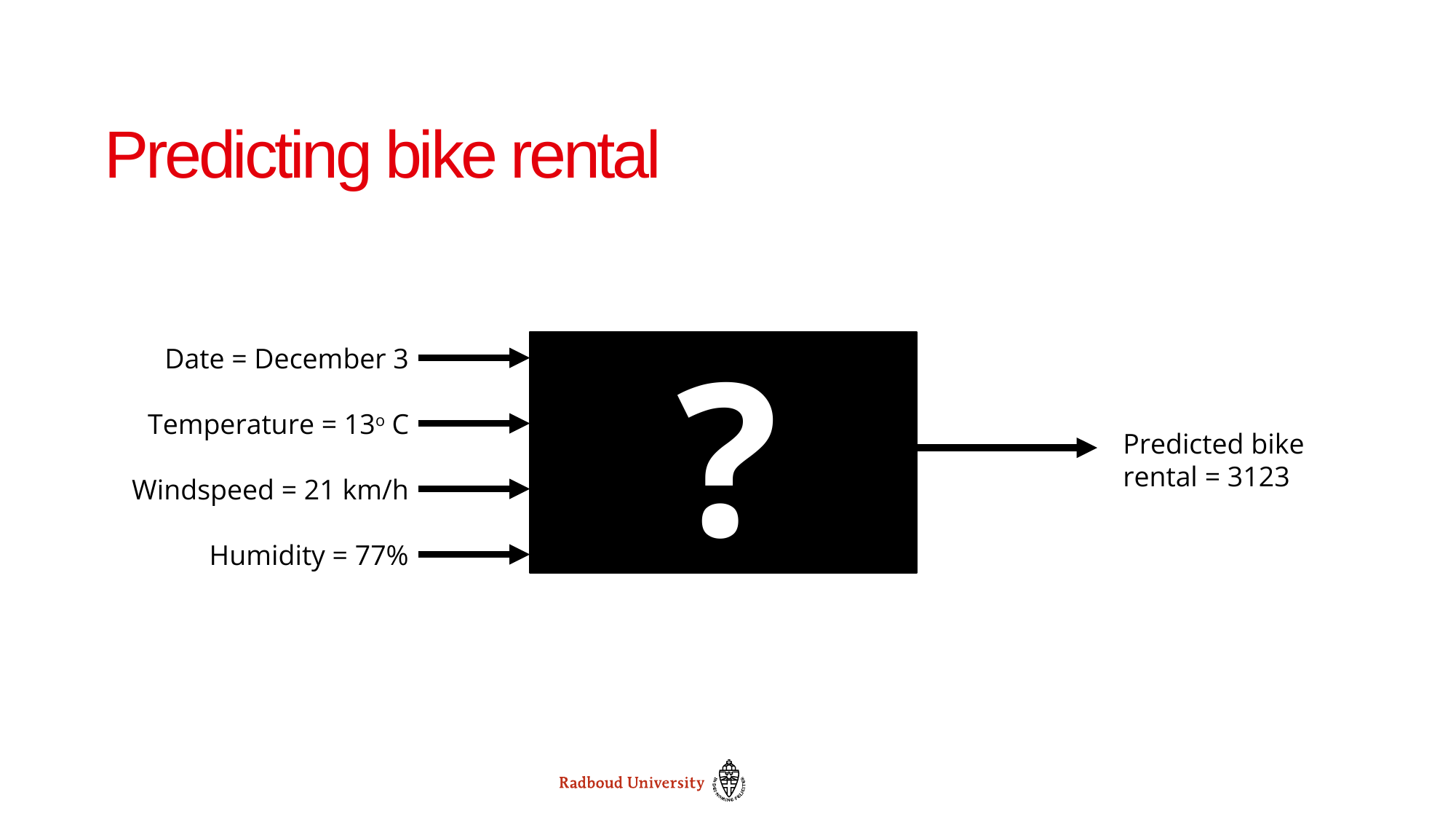

# Predicting bike rental
?

Date = December 3
Temperature = 13o C
Windspeed = 21 km/h

Humidity = 77%
Predicted bike rental = 3123